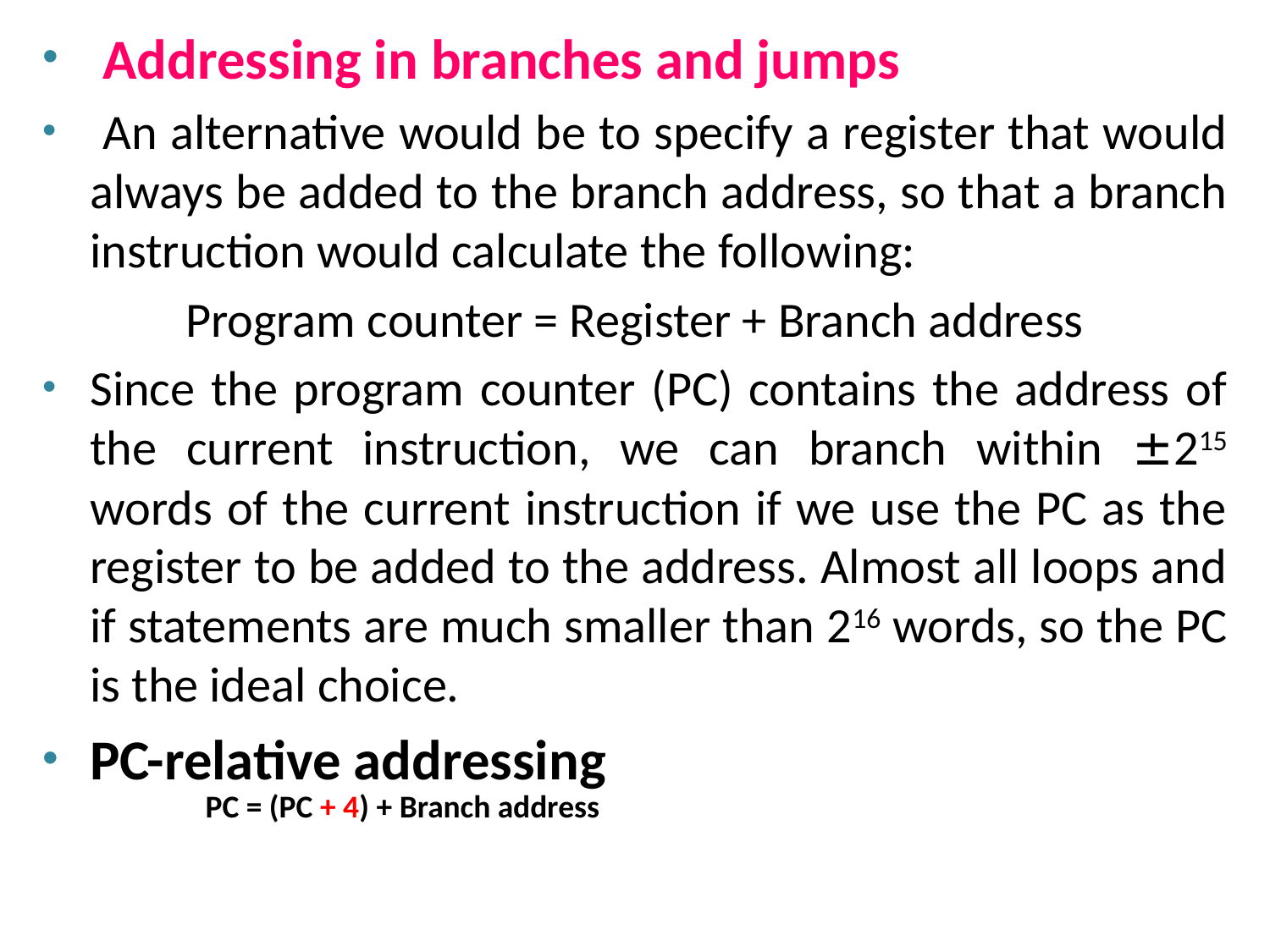

Addressing in branches and jumps
 An alternative would be to specify a register that would always be added to the branch address, so that a branch instruction would calculate the following:
Program counter = Register + Branch address
Since the program counter (PC) contains the address of the current instruction, we can branch within ±215 words of the current instruction if we use the PC as the register to be added to the address. Almost all loops and if statements are much smaller than 216 words, so the PC is the ideal choice.
PC-relative addressing
     PC = (PC + 4) + Branch address